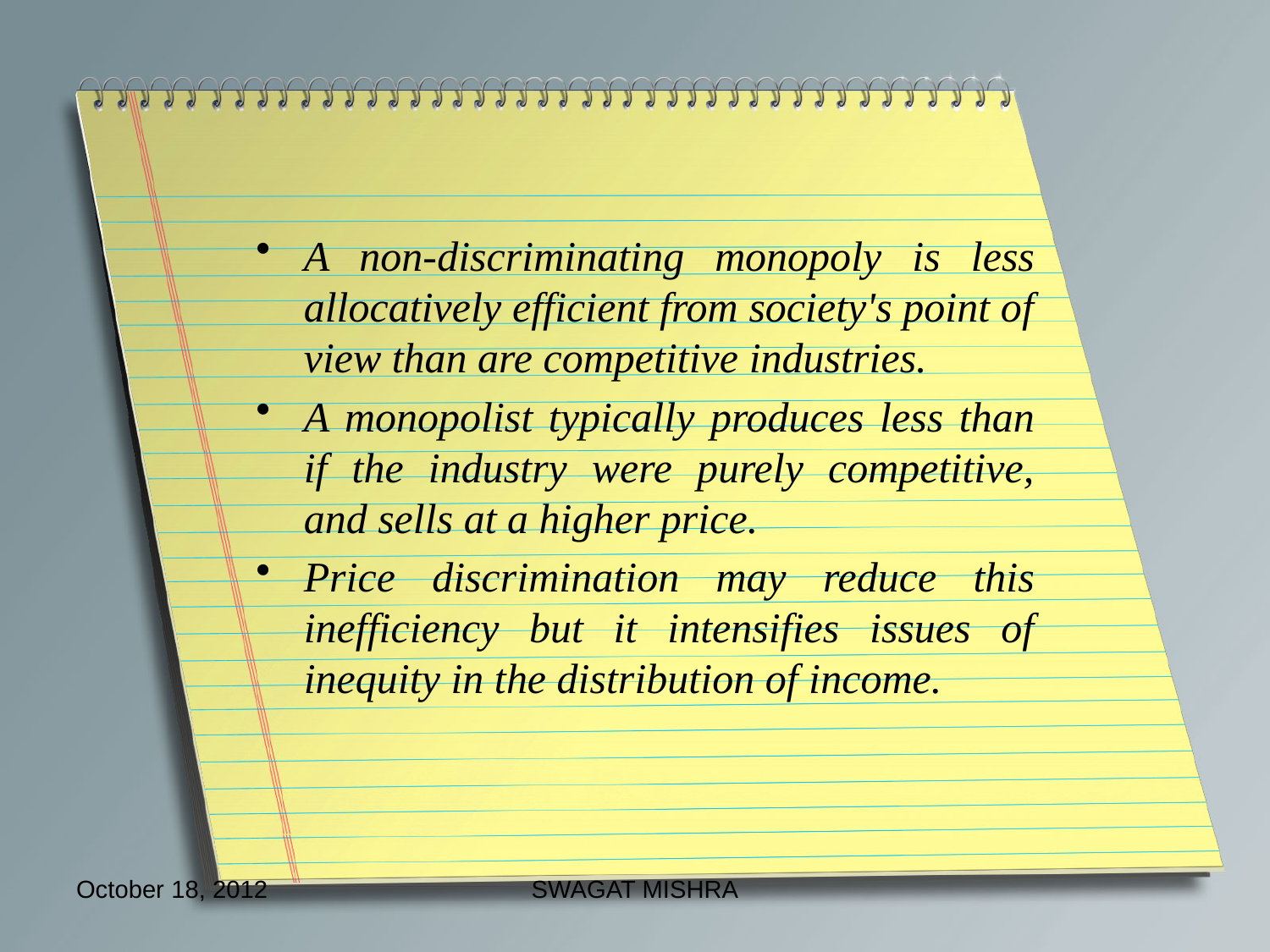

A non-discriminating monopoly is less allocatively efficient from society's point of view than are competitive industries.
A monopolist typically produces less than if the industry were purely competitive, and sells at a higher price.
Price discrimination may reduce this inefficiency but it intensifies issues of inequity in the distribution of income.
October 18, 2012
SWAGAT MISHRA